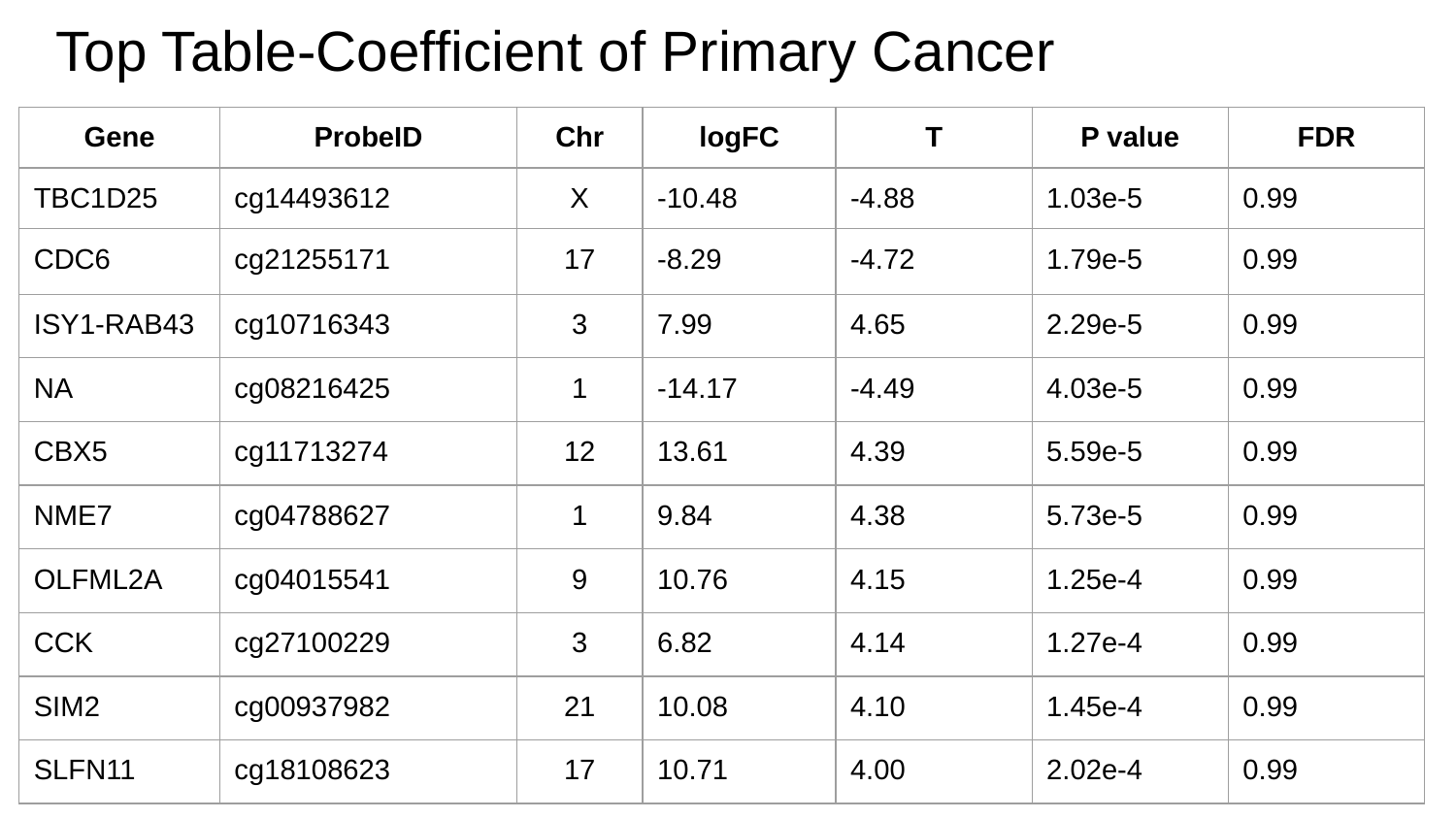

# Top Table-Coefficient of Primary Cancer
| Gene | ProbeID | Chr | logFC | T | P value | FDR |
| --- | --- | --- | --- | --- | --- | --- |
| TBC1D25 | cg14493612 | X | -10.48 | -4.88 | 1.03e-5 | 0.99 |
| CDC6 | cg21255171 | 17 | -8.29 | -4.72 | 1.79e-5 | 0.99 |
| ISY1-RAB43 | cg10716343 | 3 | 7.99 | 4.65 | 2.29e-5 | 0.99 |
| NA | cg08216425 | 1 | -14.17 | -4.49 | 4.03e-5 | 0.99 |
| CBX5 | cg11713274 | 12 | 13.61 | 4.39 | 5.59e-5 | 0.99 |
| NME7 | cg04788627 | 1 | 9.84 | 4.38 | 5.73e-5 | 0.99 |
| OLFML2A | cg04015541 | 9 | 10.76 | 4.15 | 1.25e-4 | 0.99 |
| CCK | cg27100229 | 3 | 6.82 | 4.14 | 1.27e-4 | 0.99 |
| SIM2 | cg00937982 | 21 | 10.08 | 4.10 | 1.45e-4 | 0.99 |
| SLFN11 | cg18108623 | 17 | 10.71 | 4.00 | 2.02e-4 | 0.99 |